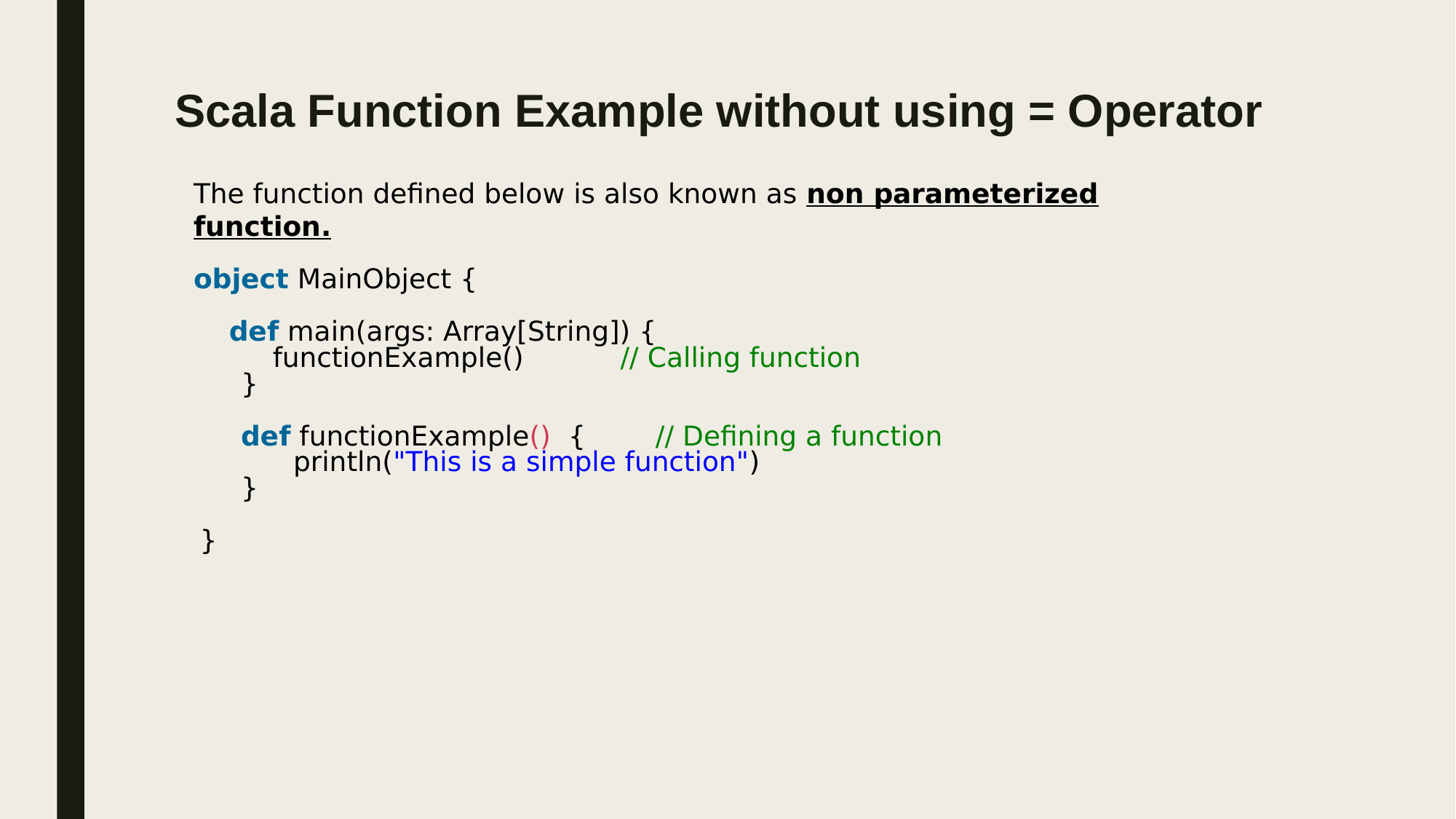

# Scala Function Example without using = Operator
The function defined below is also known as non parameterized function.

object MainObject {

      def main(args: Array[String]) {
           functionExample()           // Calling function
        }

        def functionExample()  {        // Defining a function
              println("This is a simple function")
        }

  }